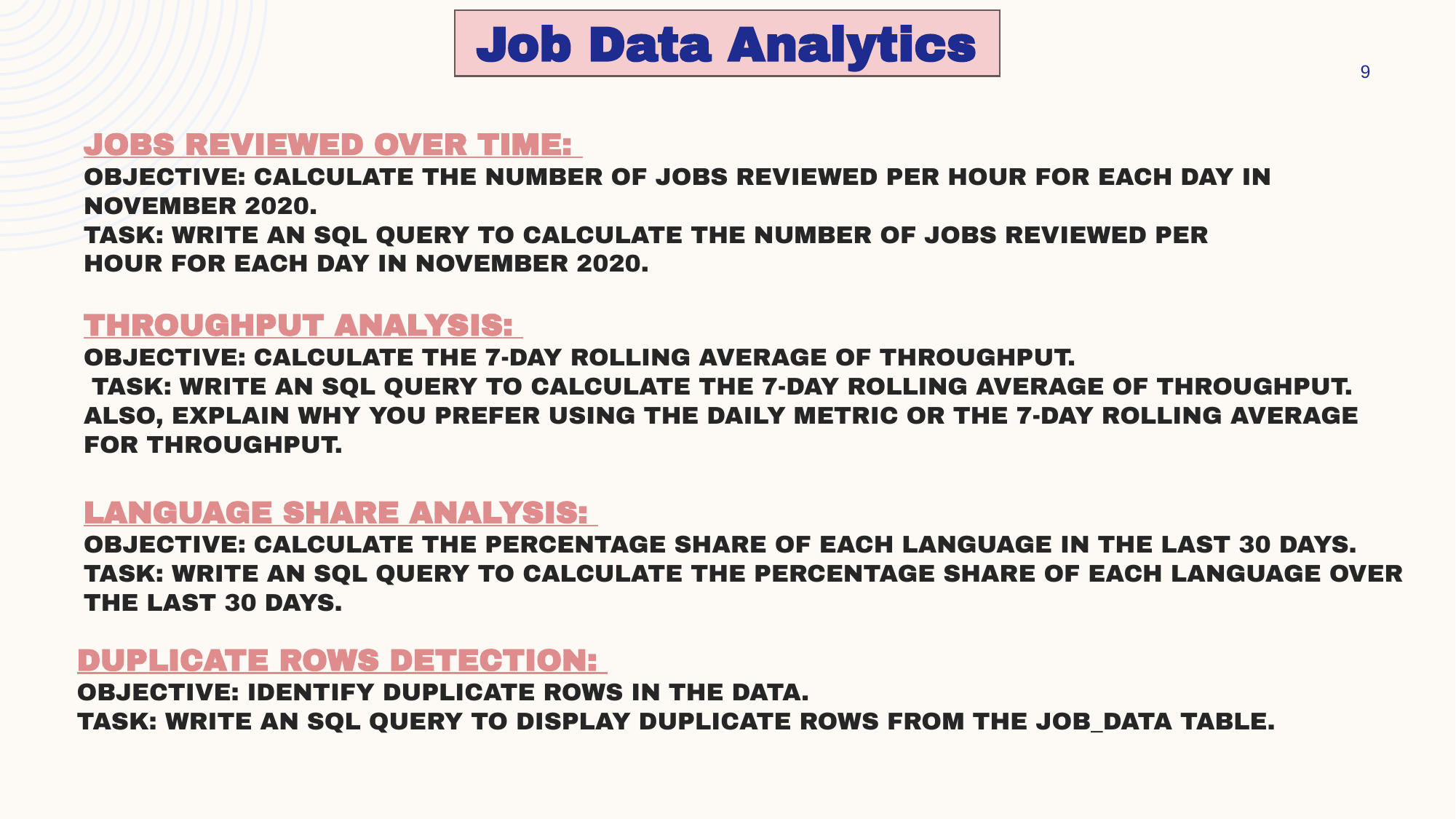

Job Data Analytics
9
# Jobs Reviewed Over Time: Objective: Calculate the number of jobs reviewed per hour for each day in November 2020. Task: Write an SQL query to calculate the number of jobs reviewed per hour for each day in November 2020.
Throughput Analysis:
Objective: Calculate the 7-day rolling average of throughput.
 Task: Write an SQL query to calculate the 7-day rolling average of throughput. Also, explain why you prefer using the daily metric or the 7-day rolling average for throughput.
Language Share Analysis:
Objective: Calculate the percentage share of each language in the last 30 days.
Task: Write an SQL query to calculate the percentage share of each language over the last 30 days.
Duplicate Rows Detection:
Objective: Identify duplicate rows in the data.
Task: Write an SQL query to display duplicate rows from the job_data table.